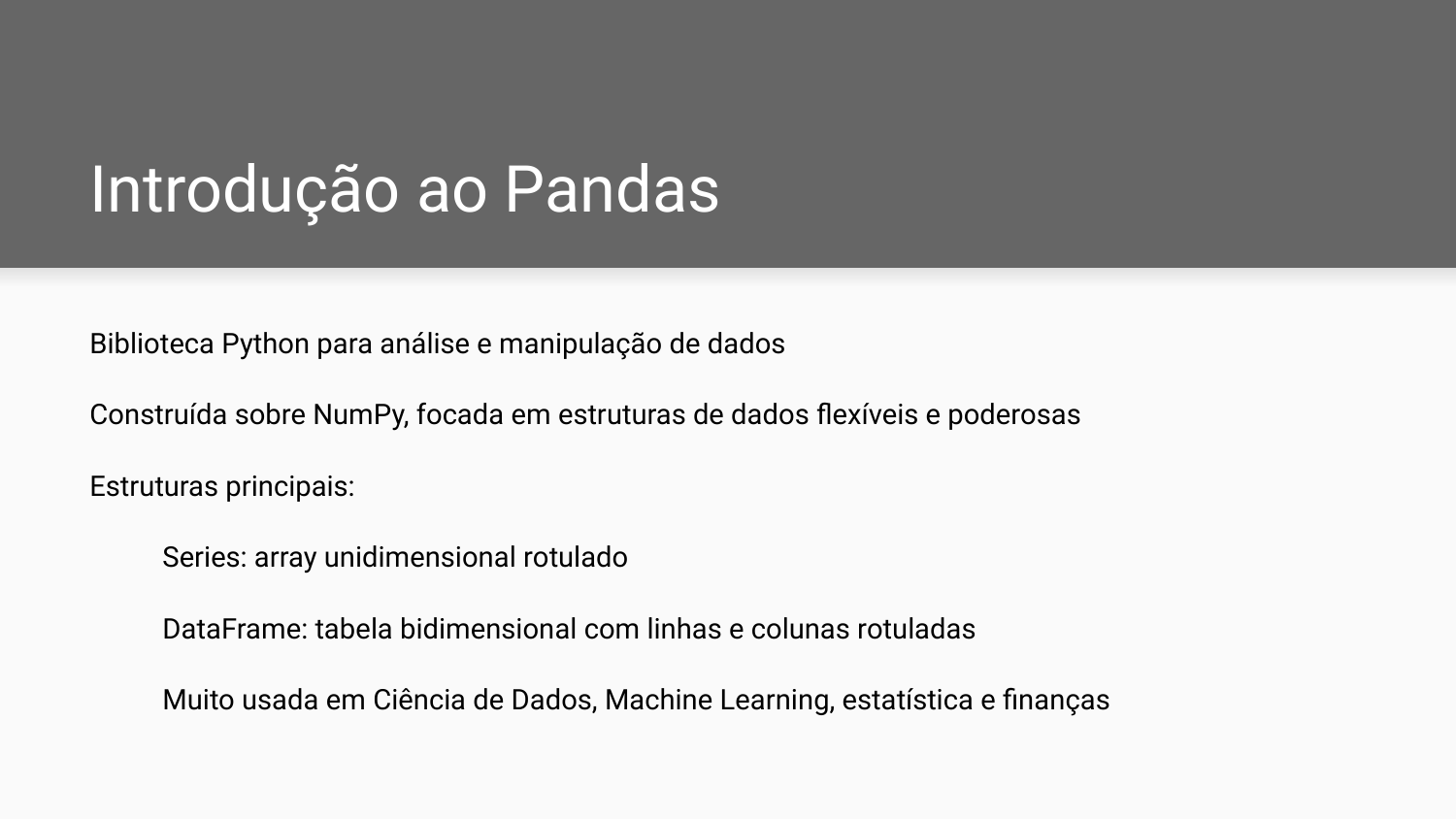

# Introdução ao Pandas
Biblioteca Python para análise e manipulação de dados
Construída sobre NumPy, focada em estruturas de dados flexíveis e poderosas
Estruturas principais:
Series: array unidimensional rotulado
DataFrame: tabela bidimensional com linhas e colunas rotuladas
Muito usada em Ciência de Dados, Machine Learning, estatística e finanças